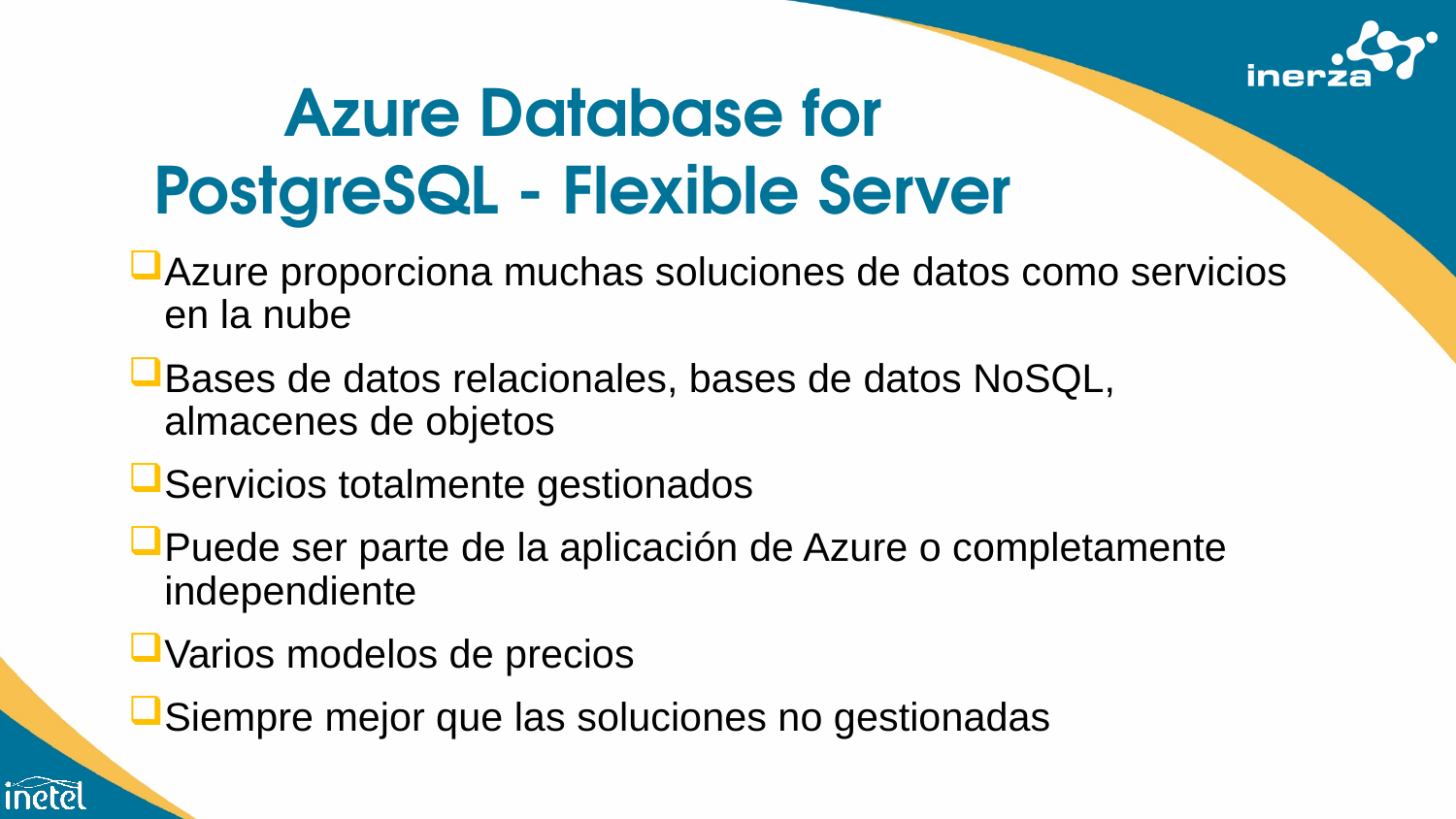

# Azure Database for PostgreSQL - Flexible Server
Azure proporciona muchas soluciones de datos como servicios en la nube
Bases de datos relacionales, bases de datos NoSQL, almacenes de objetos
Servicios totalmente gestionados
Puede ser parte de la aplicación de Azure o completamente independiente
Varios modelos de precios
Siempre mejor que las soluciones no gestionadas